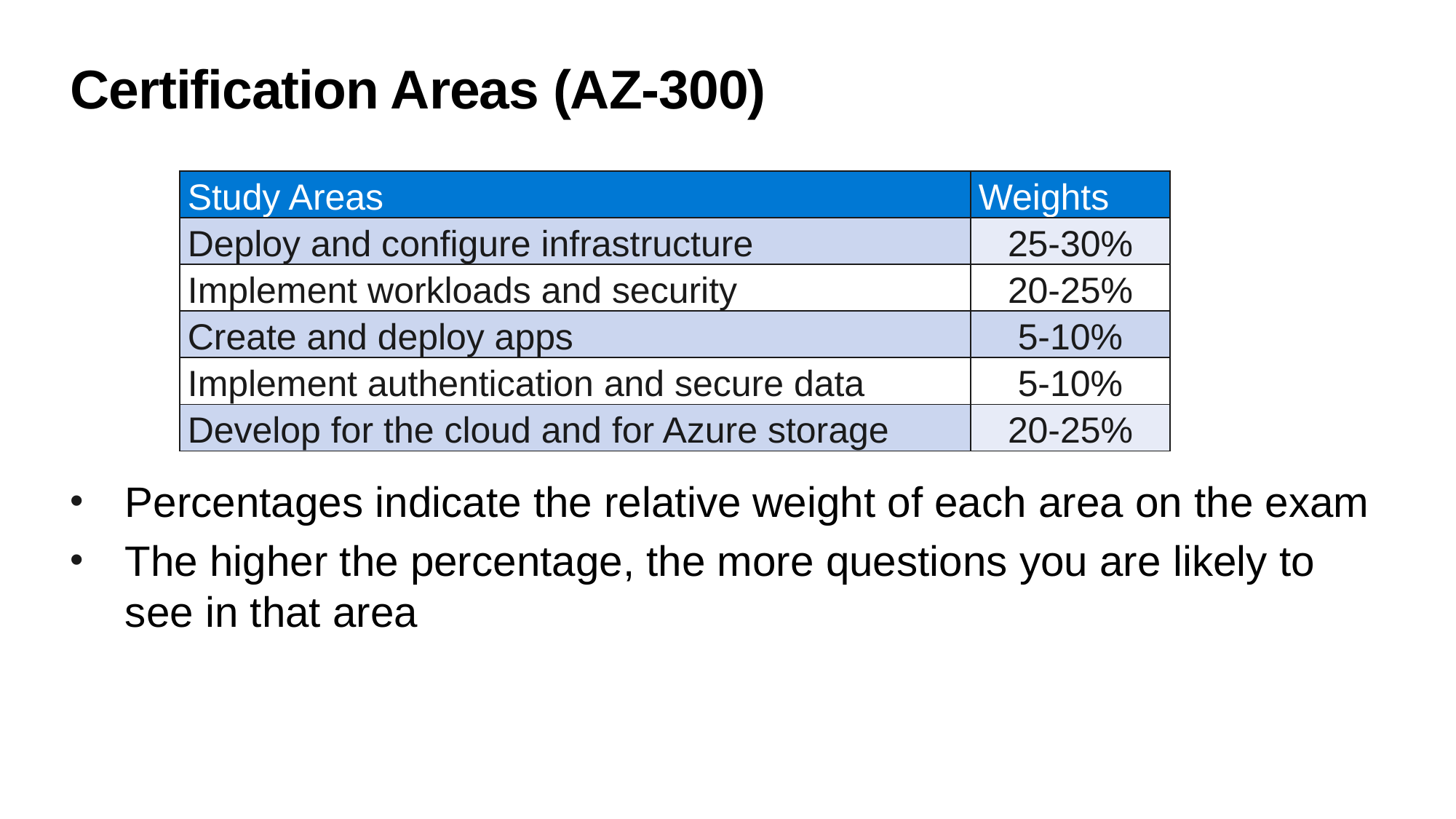

# Certification Areas (AZ-300)
| Study Areas | Weights |
| --- | --- |
| Deploy and configure infrastructure | 25-30% |
| Implement workloads and security | 20-25% |
| Create and deploy apps | 5-10% |
| Implement authentication and secure data | 5-10% |
| Develop for the cloud and for Azure storage | 20-25% |
Percentages indicate the relative weight of each area on the exam
The higher the percentage, the more questions you are likely to see in that area